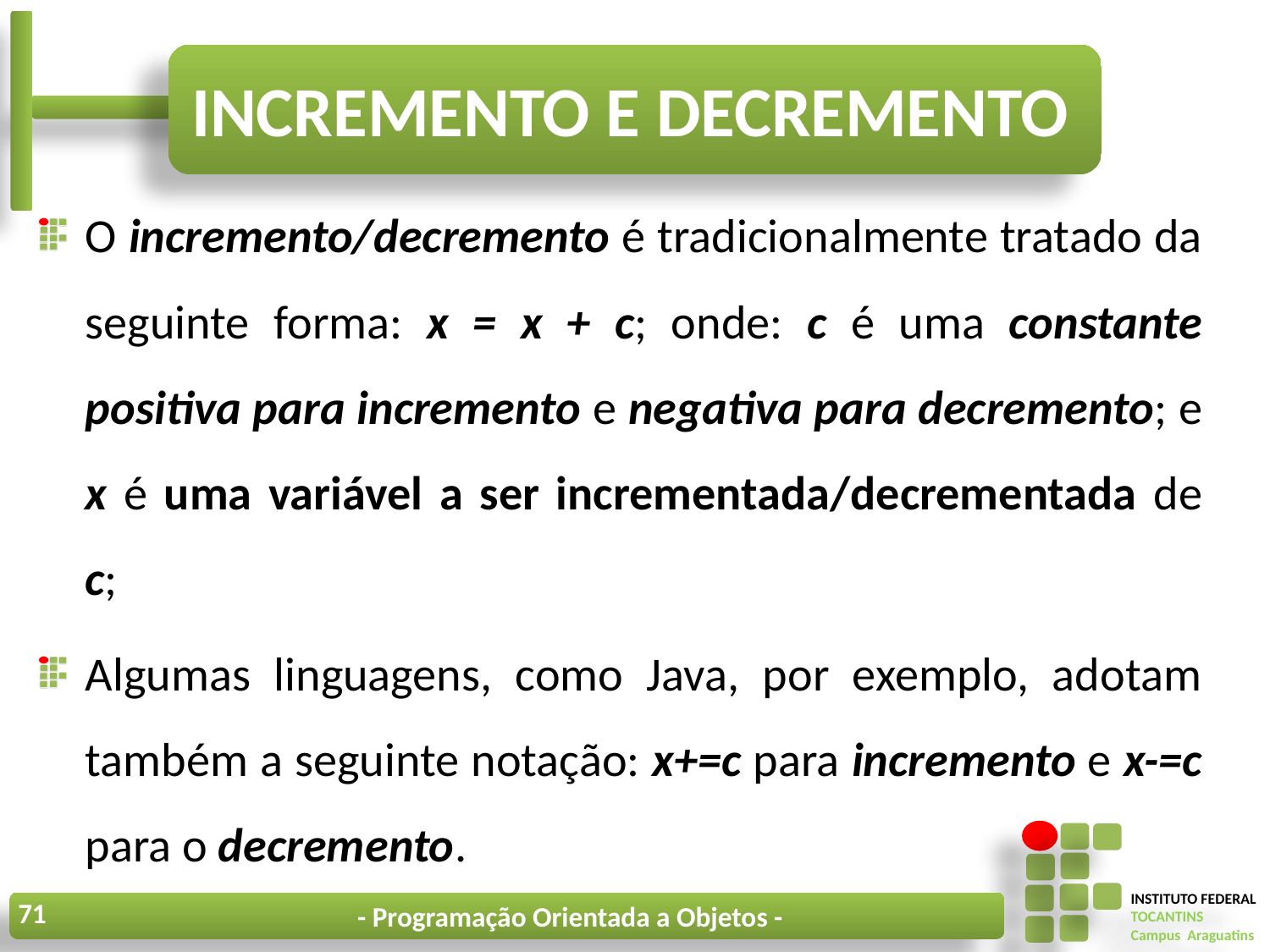

# Incremento e decremento
O incremento/decremento é tradicionalmente tratado da seguinte forma: x = x + c; onde: c é uma constante positiva para incremento e negativa para decremento; e x é uma variável a ser incrementada/decrementada de c;
Algumas linguagens, como Java, por exemplo, adotam também a seguinte notação: x+=c para incremento e x-=c para o decremento.
71